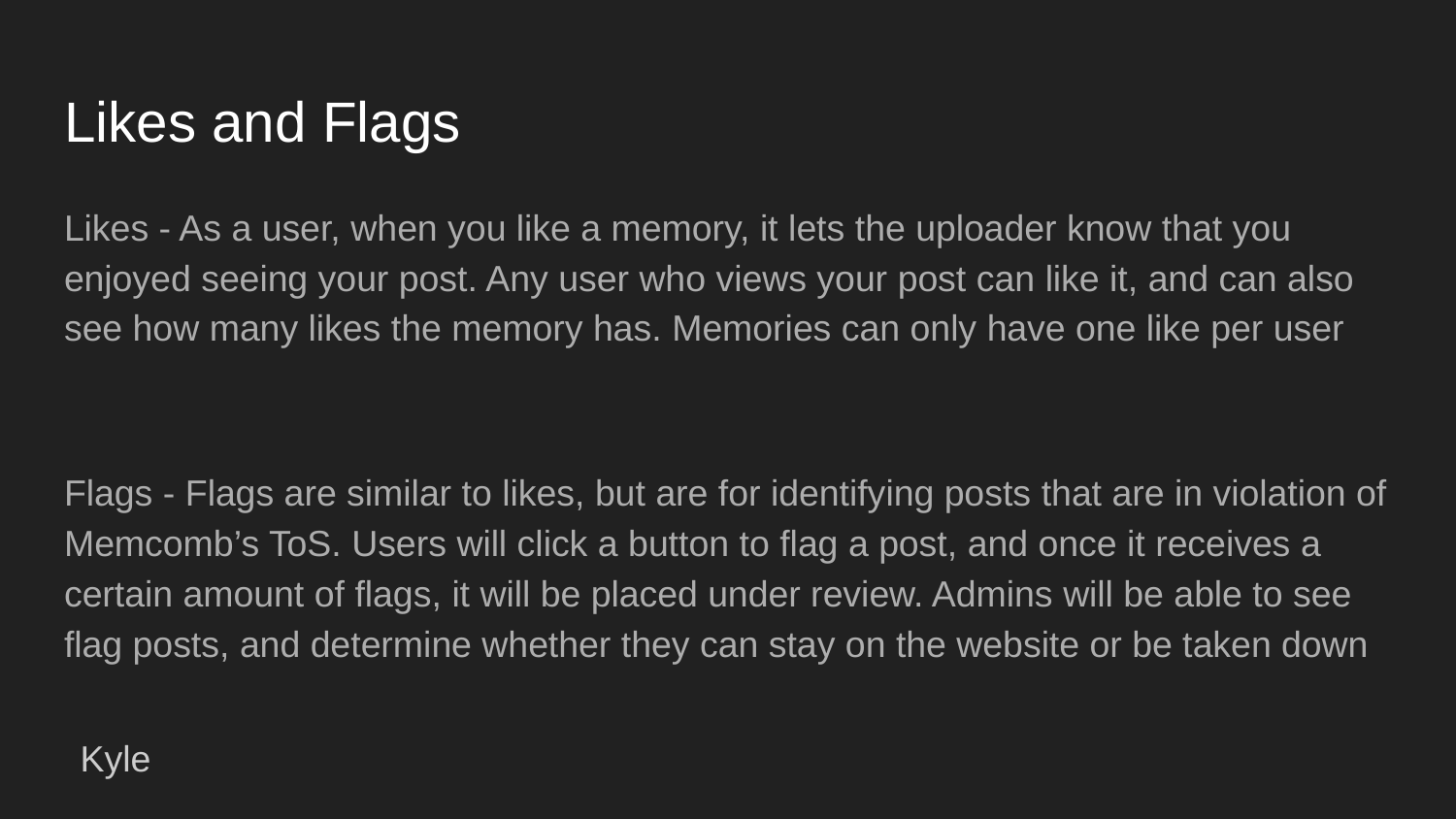

# Likes and Flags
Likes - As a user, when you like a memory, it lets the uploader know that you enjoyed seeing your post. Any user who views your post can like it, and can also see how many likes the memory has. Memories can only have one like per user

Flags - Flags are similar to likes, but are for identifying posts that are in violation of Memcomb’s ToS. Users will click a button to flag a post, and once it receives a certain amount of flags, it will be placed under review. Admins will be able to see flag posts, and determine whether they can stay on the website or be taken down
Kyle